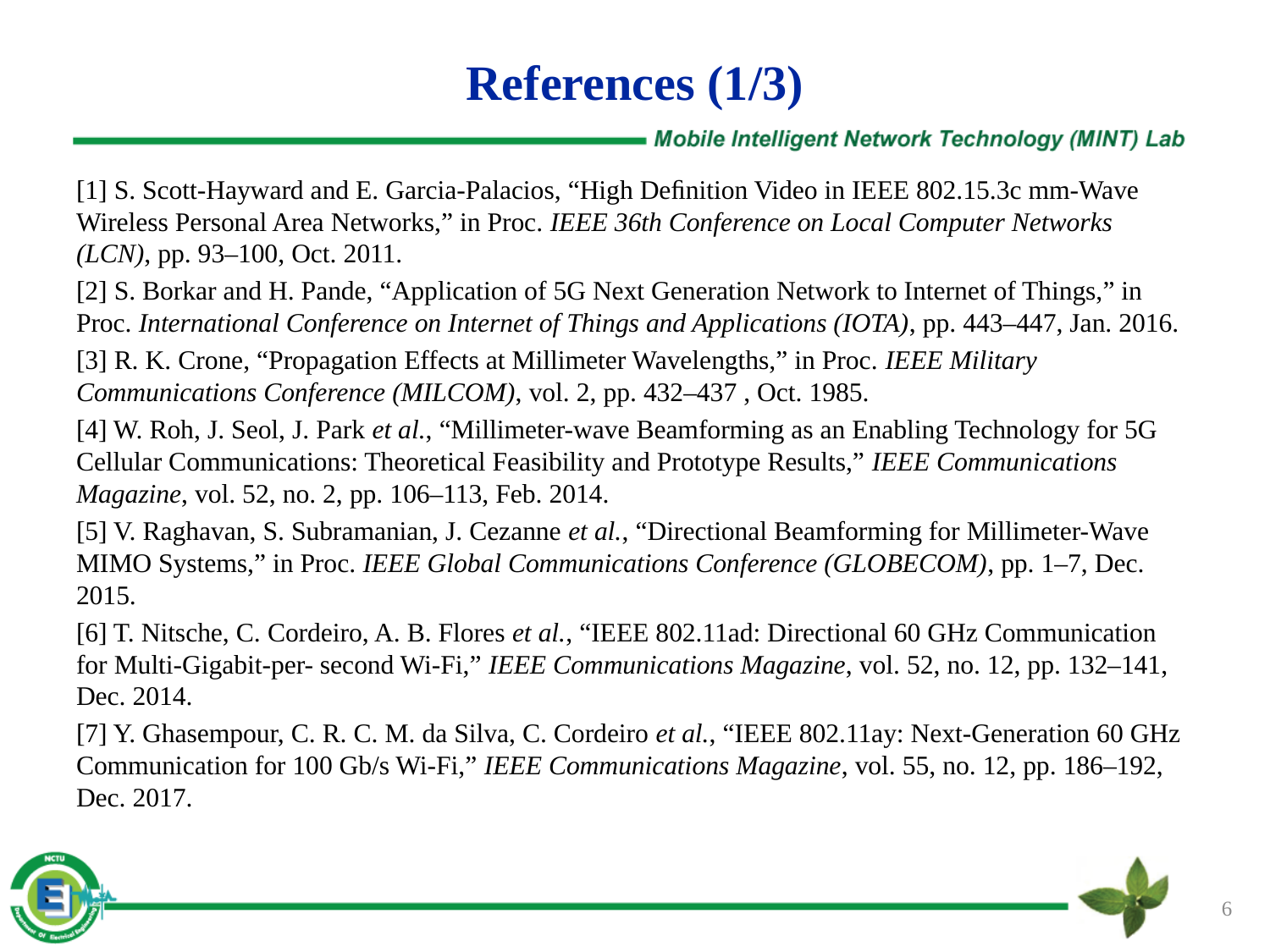

# References (1/3)
[1] S. Scott-Hayward and E. Garcia-Palacios, “High Deﬁnition Video in IEEE 802.15.3c mm-Wave Wireless Personal Area Networks,” in Proc. IEEE 36th Conference on Local Computer Networks (LCN), pp. 93–100, Oct. 2011.
[2] S. Borkar and H. Pande, “Application of 5G Next Generation Network to Internet of Things,” in Proc. International Conference on Internet of Things and Applications (IOTA), pp. 443–447, Jan. 2016.
[3] R. K. Crone, “Propagation Effects at Millimeter Wavelengths,” in Proc. IEEE Military Communications Conference (MILCOM), vol. 2, pp. 432–437 , Oct. 1985.
[4] W. Roh, J. Seol, J. Park et al., “Millimeter-wave Beamforming as an Enabling Technology for 5G Cellular Communications: Theoretical Feasibility and Prototype Results,” IEEE Communications Magazine, vol. 52, no. 2, pp. 106–113, Feb. 2014.
[5] V. Raghavan, S. Subramanian, J. Cezanne et al., “Directional Beamforming for Millimeter-Wave MIMO Systems,” in Proc. IEEE Global Communications Conference (GLOBECOM), pp. 1–7, Dec. 2015.
[6] T. Nitsche, C. Cordeiro, A. B. Flores et al., “IEEE 802.11ad: Directional 60 GHz Communication for Multi-Gigabit-per- second Wi-Fi,” IEEE Communications Magazine, vol. 52, no. 12, pp. 132–141, Dec. 2014.
[7] Y. Ghasempour, C. R. C. M. da Silva, C. Cordeiro et al., “IEEE 802.11ay: Next-Generation 60 GHz Communication for 100 Gb/s Wi-Fi,” IEEE Communications Magazine, vol. 55, no. 12, pp. 186–192, Dec. 2017.
6